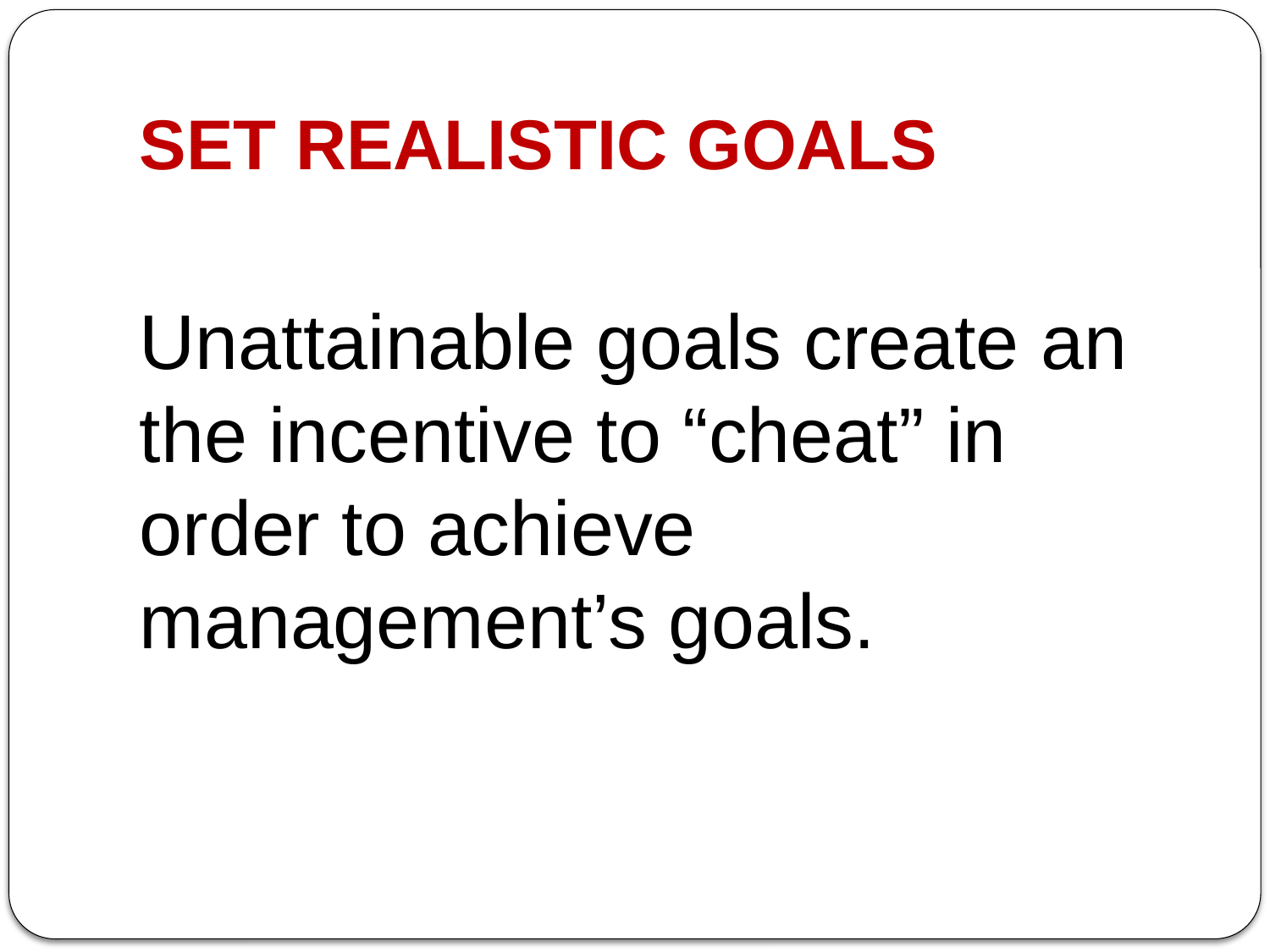

# SET REALISTIC GOALS
Unattainable goals create an the incentive to “cheat” in order to achieve management’s goals.